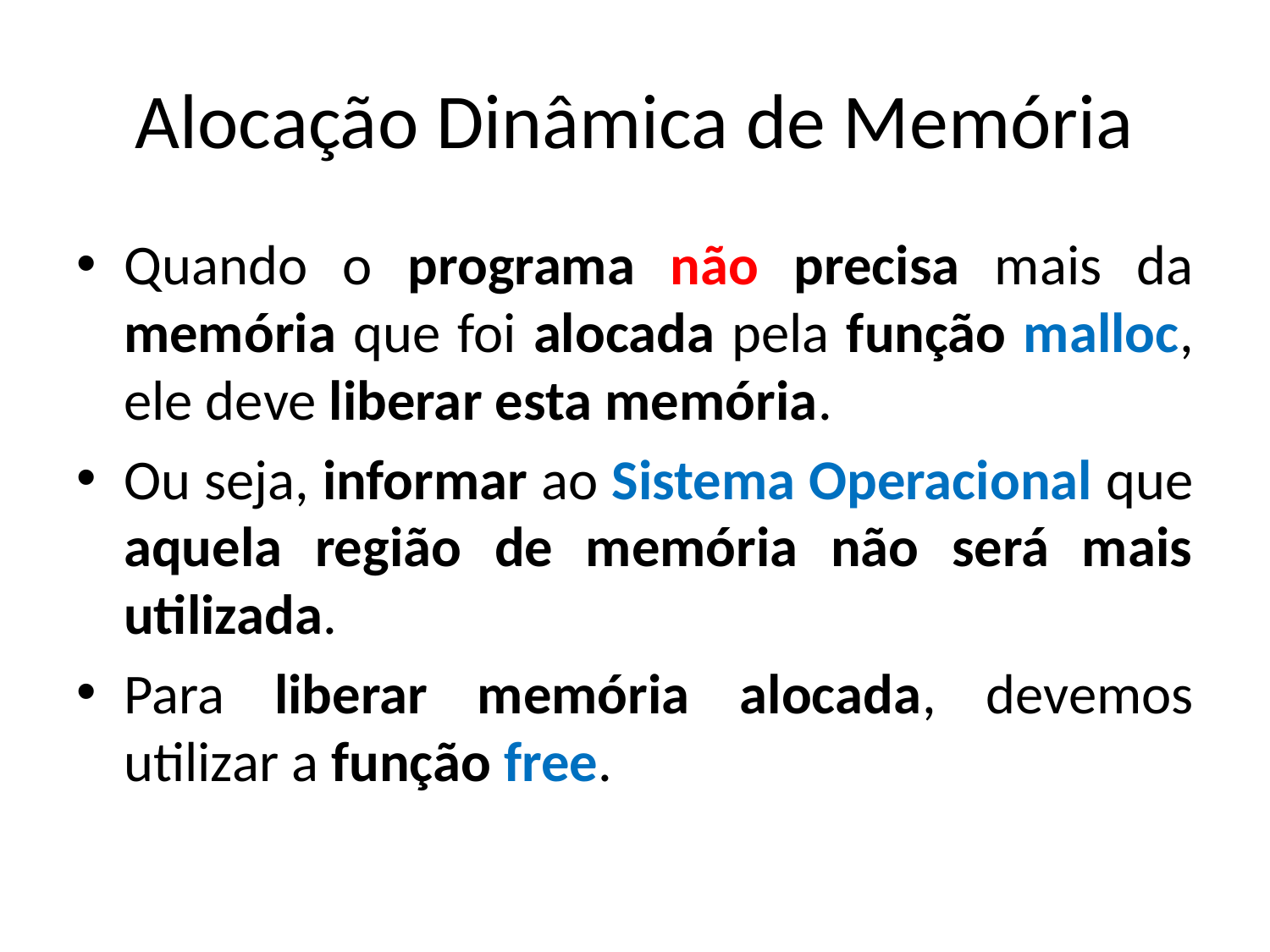

# Alocação Dinâmica de Memória
Quando o programa não precisa mais da memória que foi alocada pela função malloc, ele deve liberar esta memória.
Ou seja, informar ao Sistema Operacional que aquela região de memória não será mais utilizada.
Para liberar memória alocada, devemos utilizar a função free.